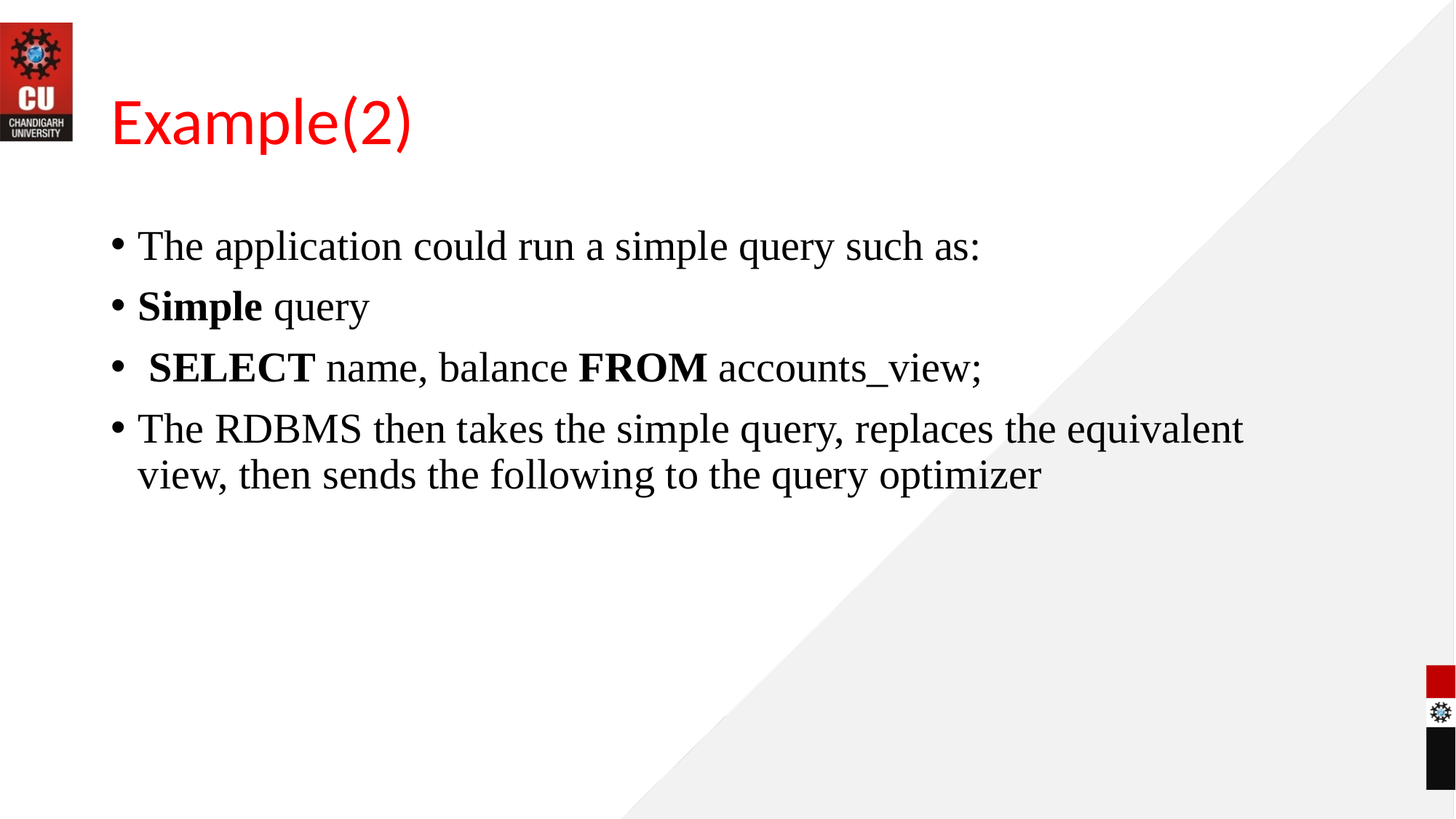

# Example(2)
The application could run a simple query such as:
Simple query
 SELECT name, balance FROM accounts_view;
The RDBMS then takes the simple query, replaces the equivalent view, then sends the following to the query optimizer